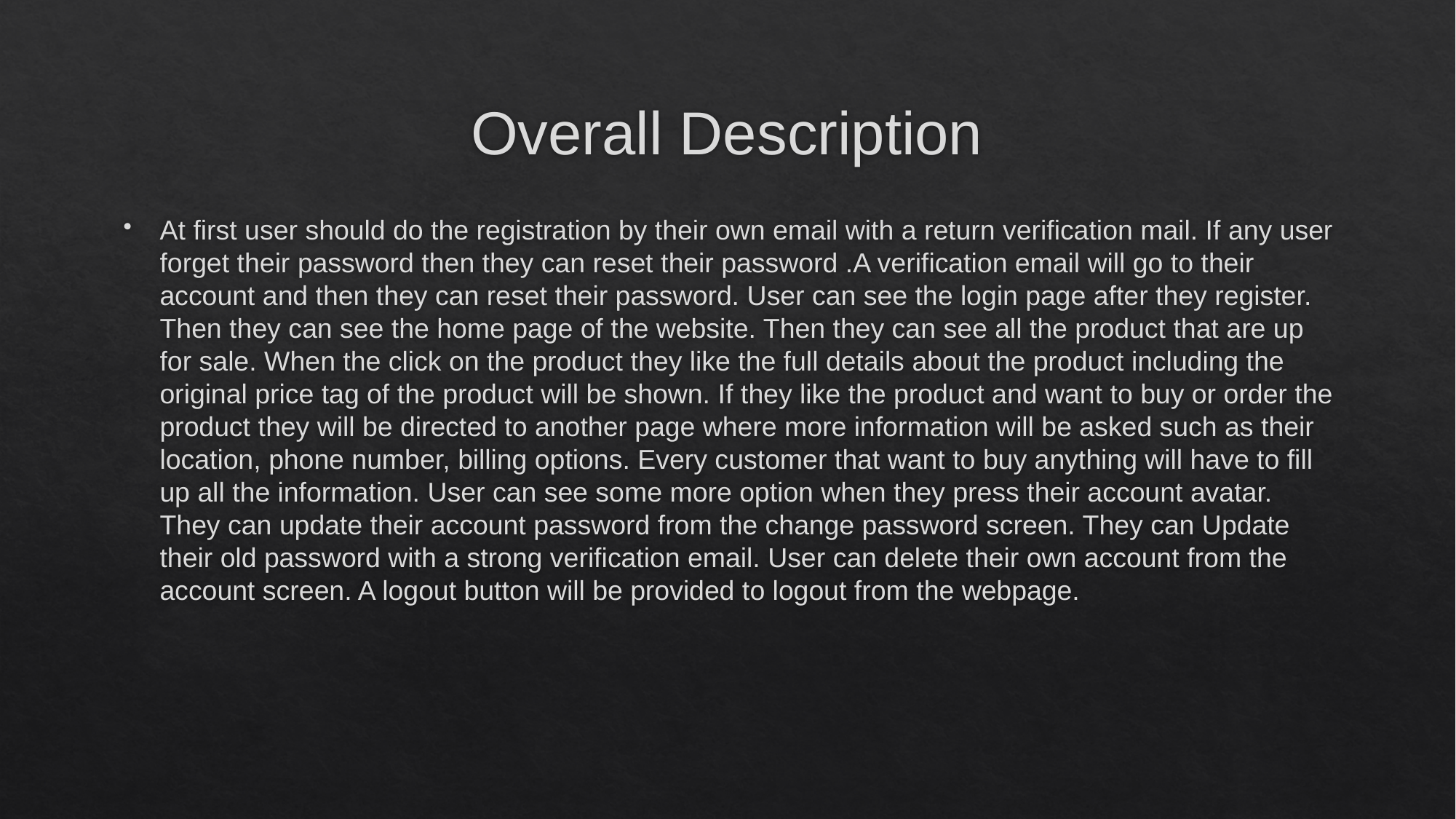

# Overall Description
At first user should do the registration by their own email with a return verification mail. If any user forget their password then they can reset their password .A verification email will go to their account and then they can reset their password. User can see the login page after they register. Then they can see the home page of the website. Then they can see all the product that are up for sale. When the click on the product they like the full details about the product including the original price tag of the product will be shown. If they like the product and want to buy or order the product they will be directed to another page where more information will be asked such as their location, phone number, billing options. Every customer that want to buy anything will have to fill up all the information. User can see some more option when they press their account avatar. They can update their account password from the change password screen. They can Update their old password with a strong verification email. User can delete their own account from the account screen. A logout button will be provided to logout from the webpage.